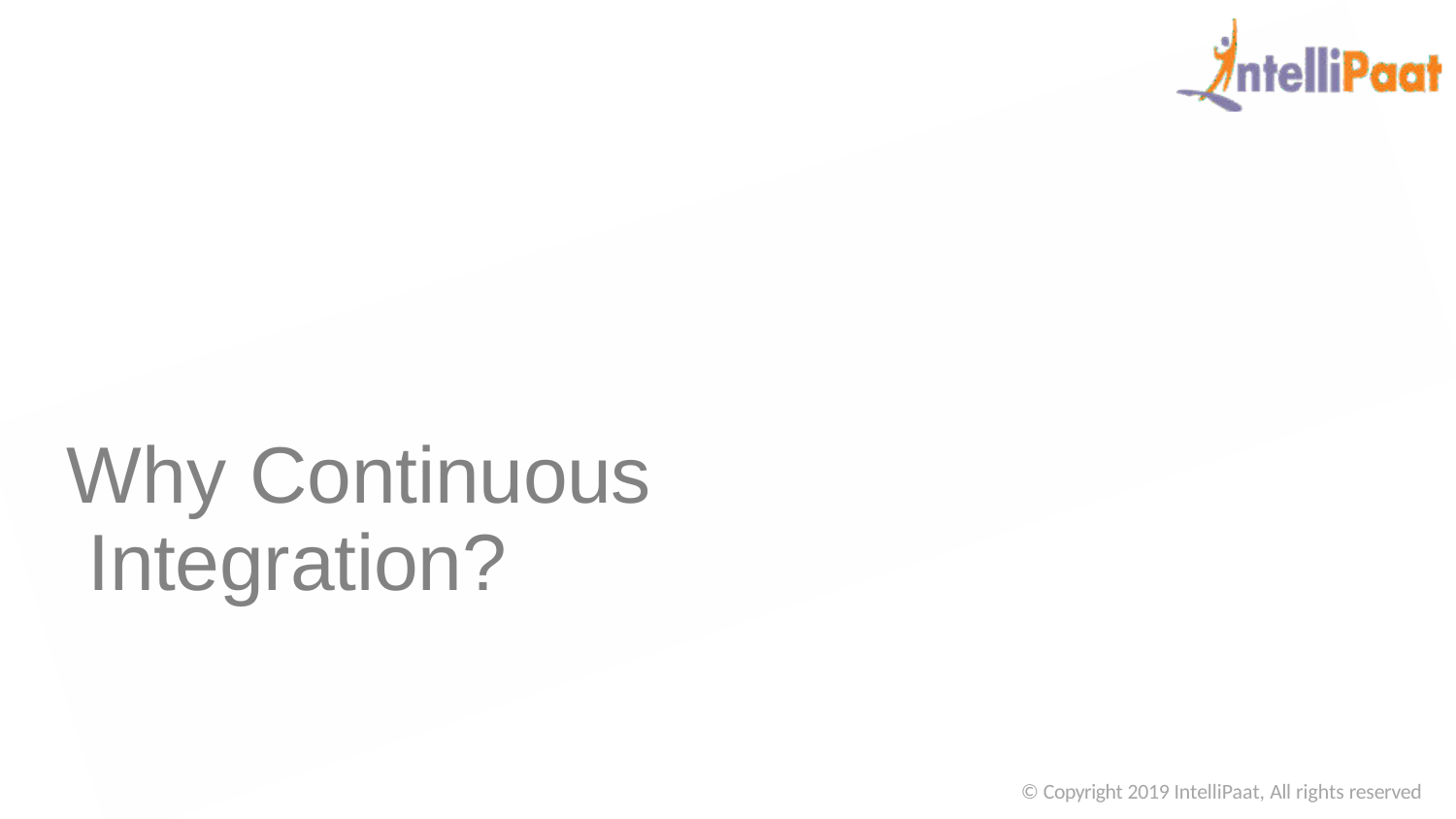

# Why Continuous  Integration?
© Copyright 2019 IntelliPaat, All rights reserved